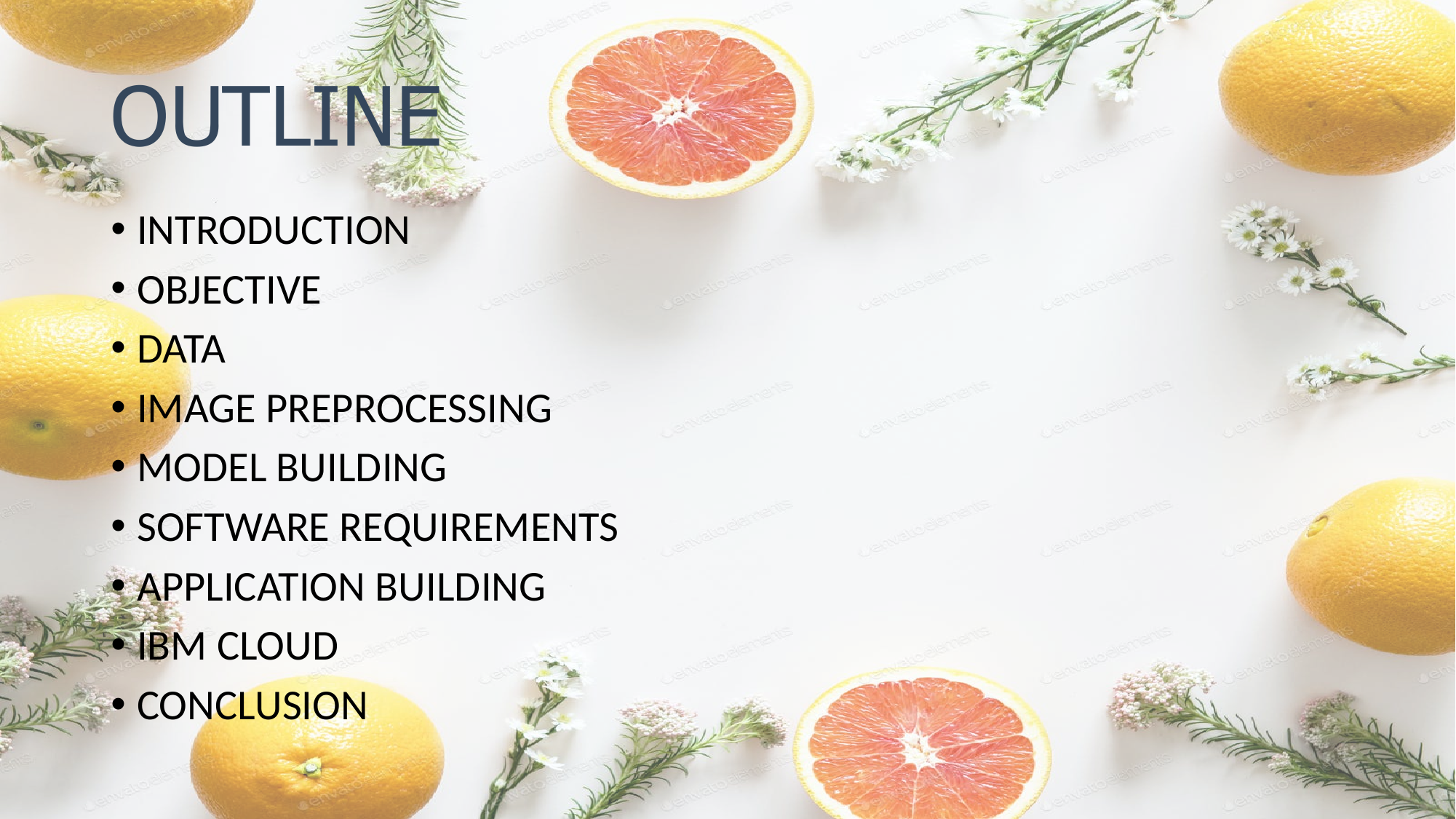

# OUTLINE
INTRODUCTION
OBJECTIVE
DATA
IMAGE PREPROCESSING
MODEL BUILDING
SOFTWARE REQUIREMENTS
APPLICATION BUILDING
IBM CLOUD
CONCLUSION